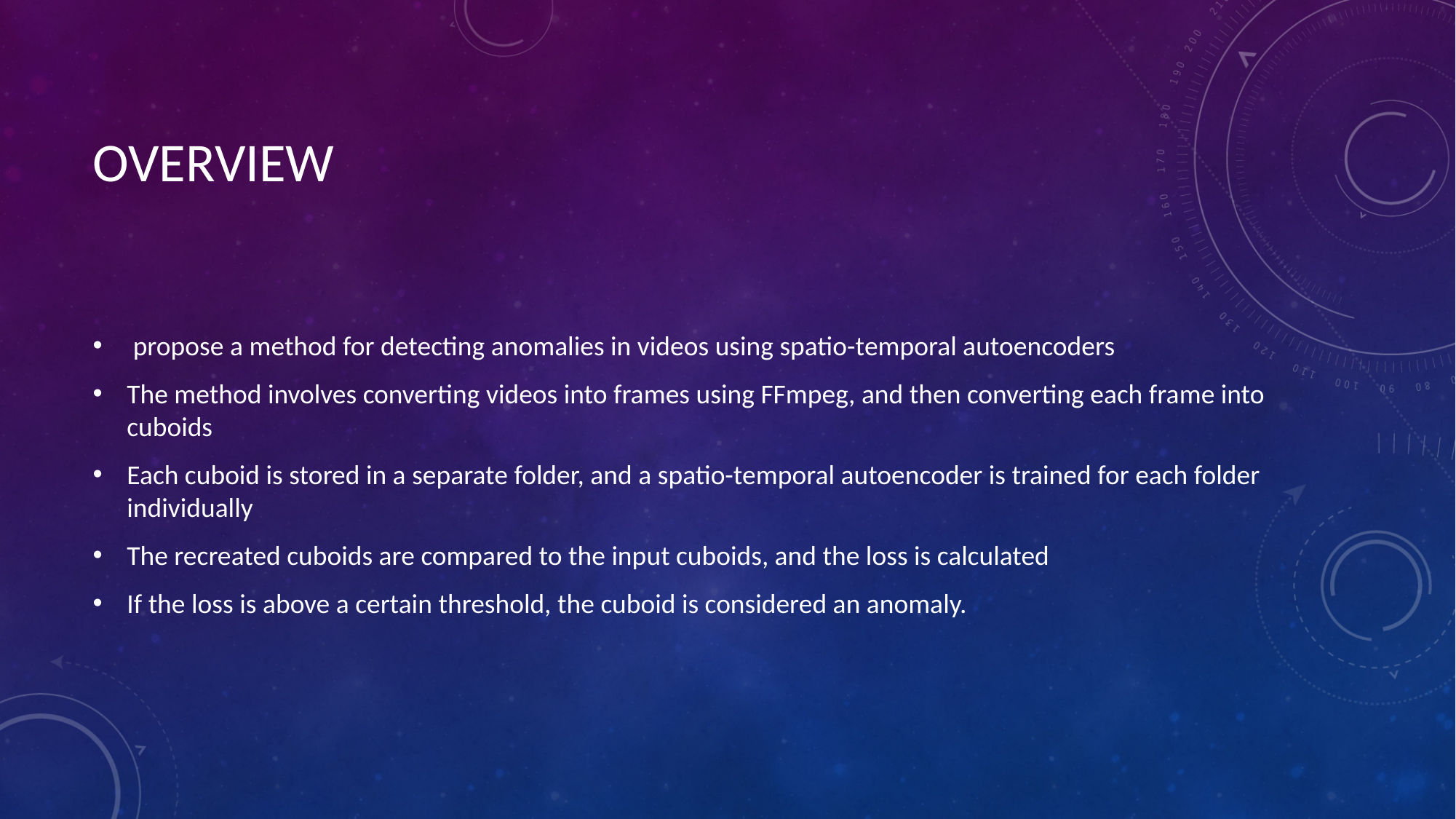

# OVERVIEW

 propose a method for detecting anomalies in videos using spatio-temporal autoencoders
The method involves converting videos into frames using FFmpeg, and then converting each frame into cuboids
Each cuboid is stored in a separate folder, and a spatio-temporal autoencoder is trained for each folder individually
The recreated cuboids are compared to the input cuboids, and the loss is calculated
If the loss is above a certain threshold, the cuboid is considered an anomaly.